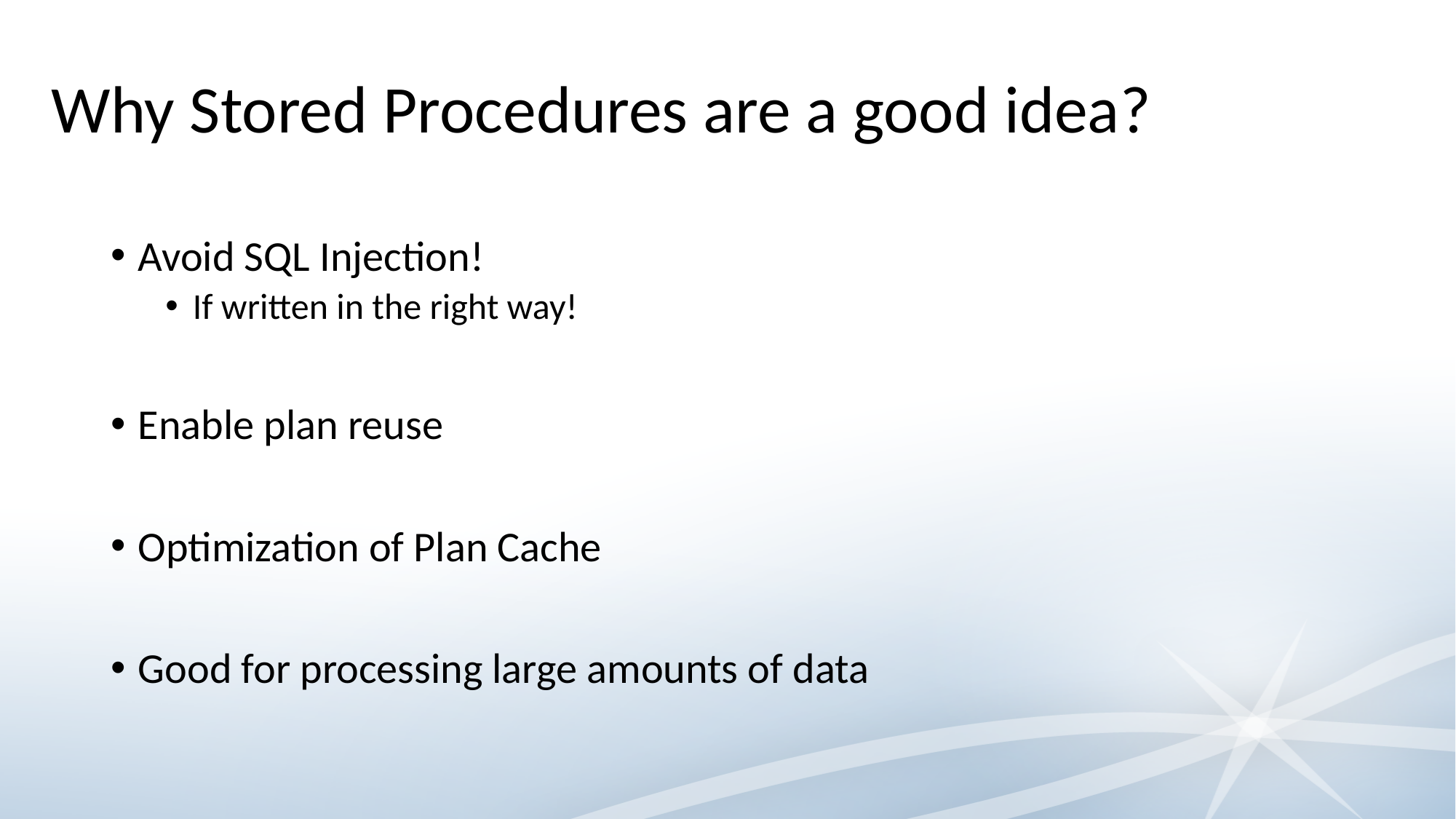

# Why Stored Procedures are a good idea?

Avoid SQL Injection!
If written in the right way!

Enable plan reuse

Optimization of Plan Cache

Good for processing large amounts of data